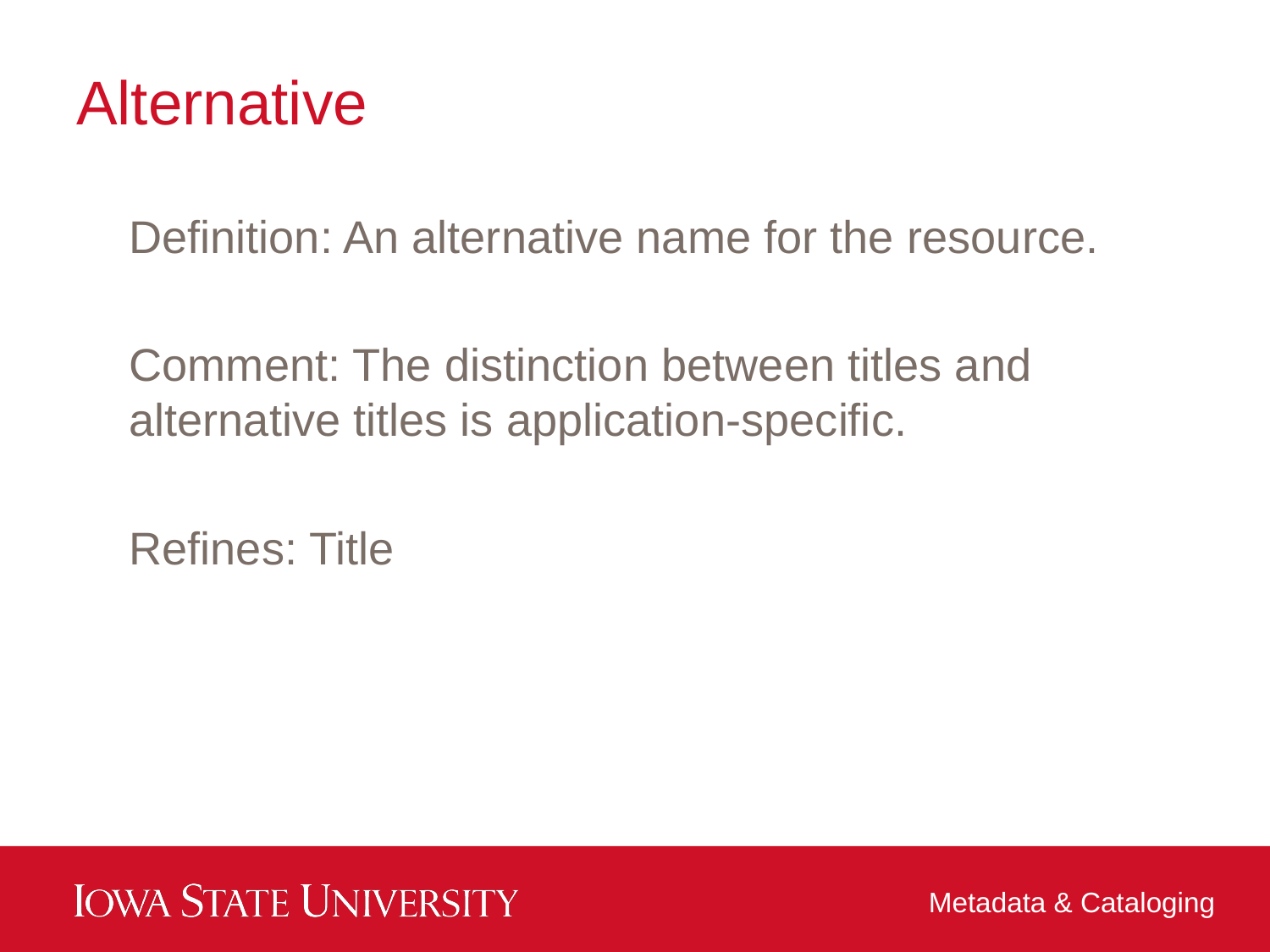

# Alternative
Definition: An alternative name for the resource.

Comment: The distinction between titles and alternative titles is application-specific.

Refines: Title